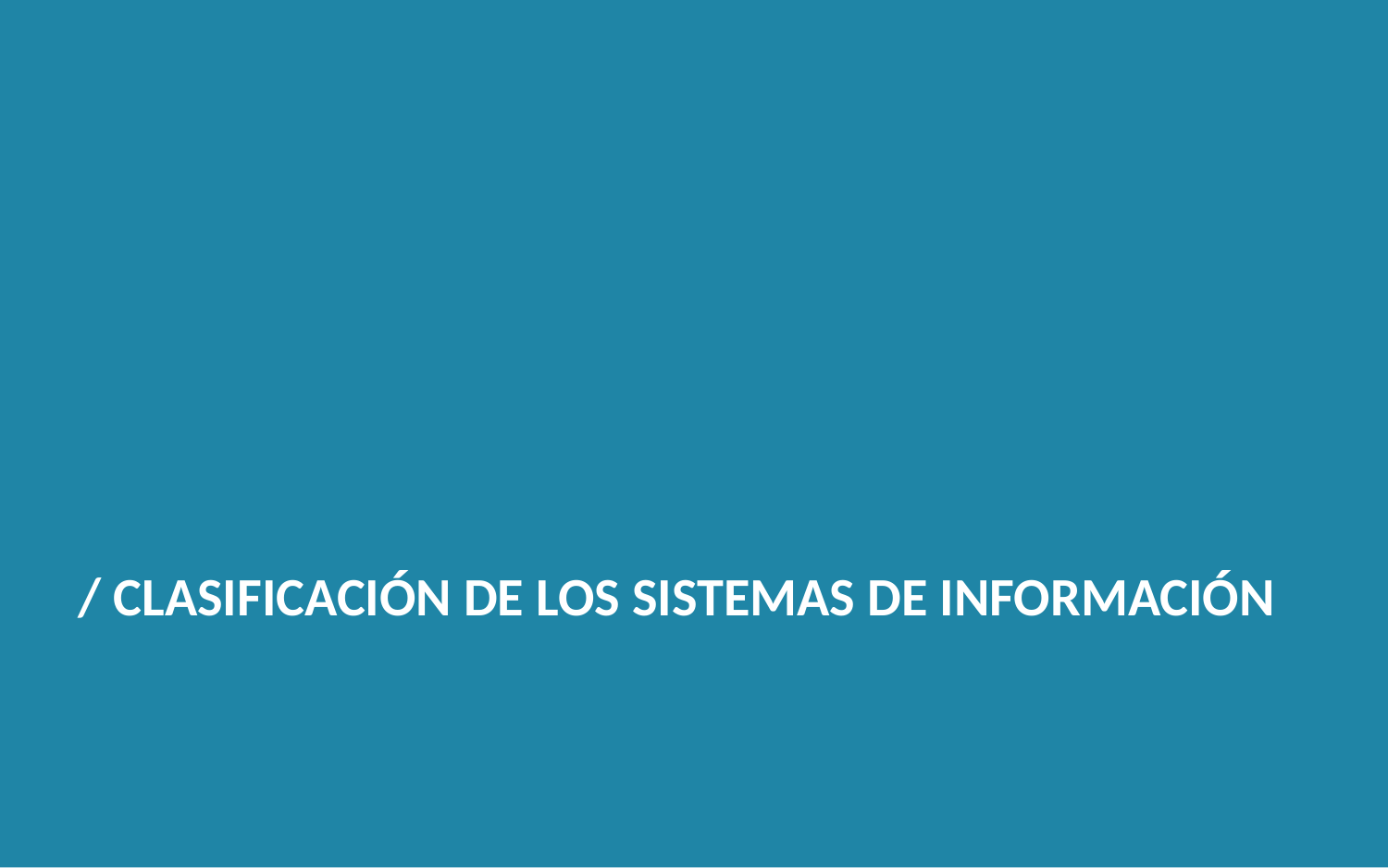

/ CLASIFICACIÓN DE LOS SISTEMAS DE INFORMACIÓN